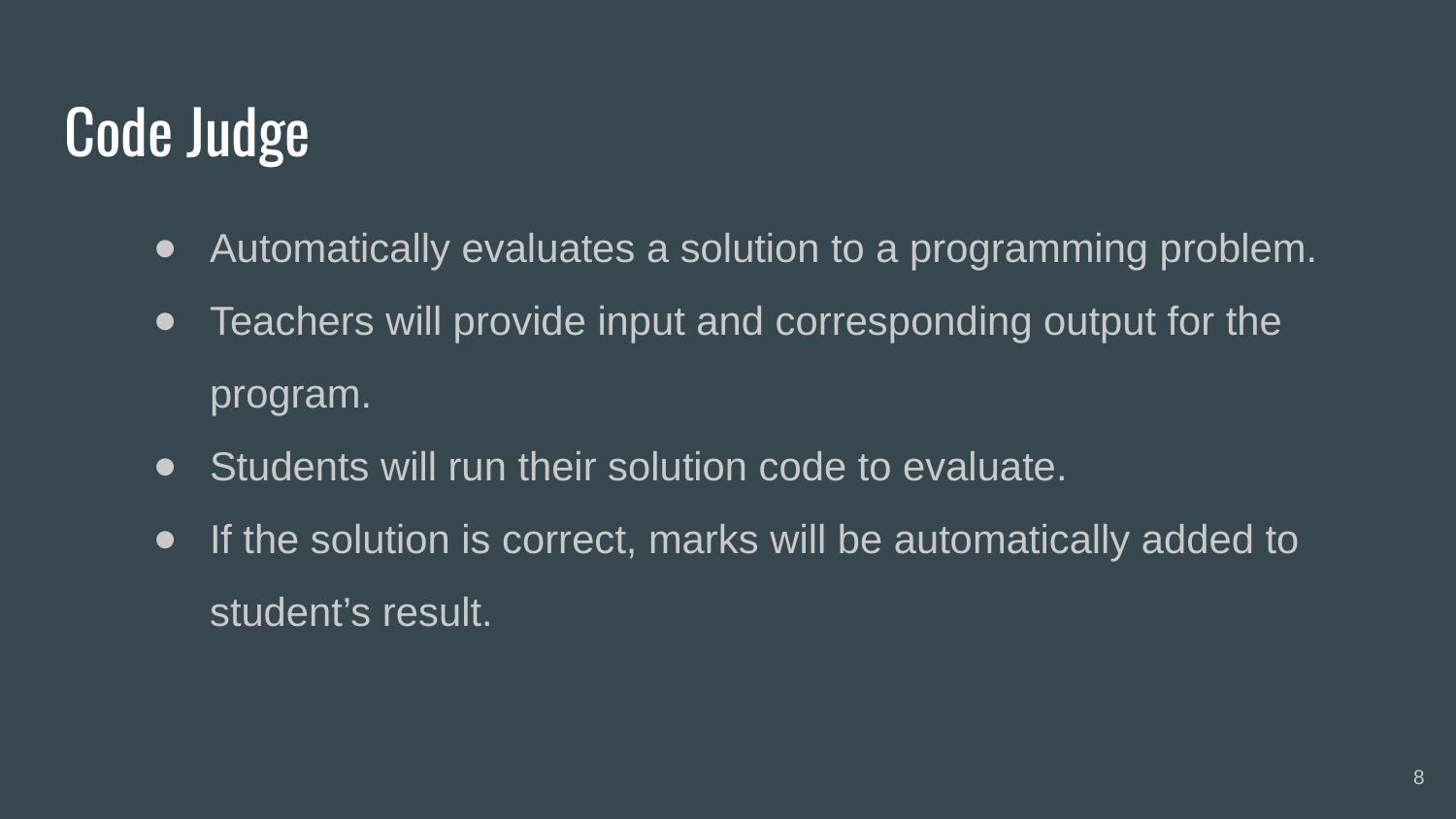

# Code Judge
Automatically evaluates a solution to a programming problem.
Teachers will provide input and corresponding output for the program.
Students will run their solution code to evaluate.
If the solution is correct, marks will be automatically added to student’s result.
8